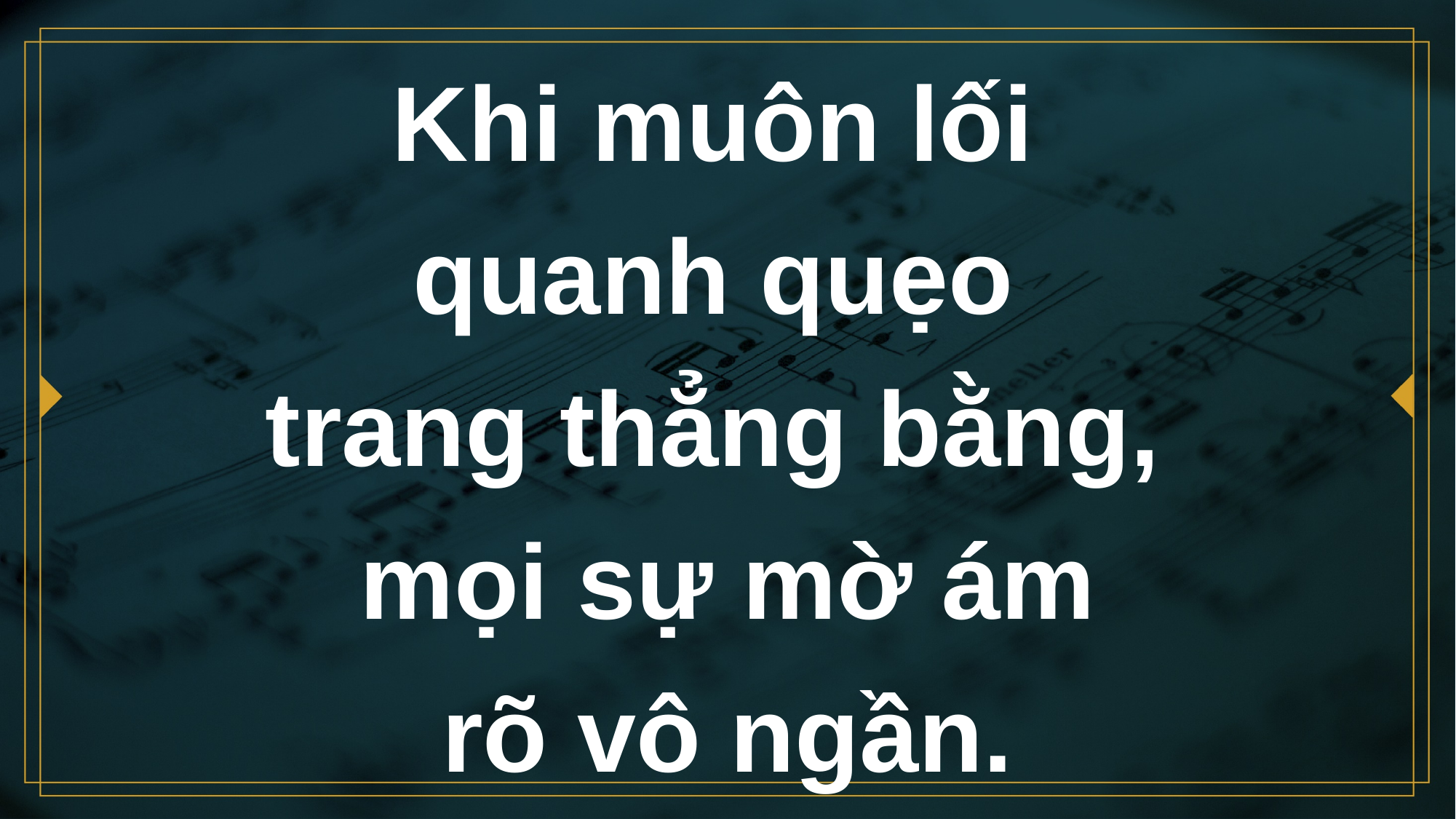

# Khi muôn lối quanh quẹo trang thẳng bằng, mọi sự mờ ám rõ vô ngần.